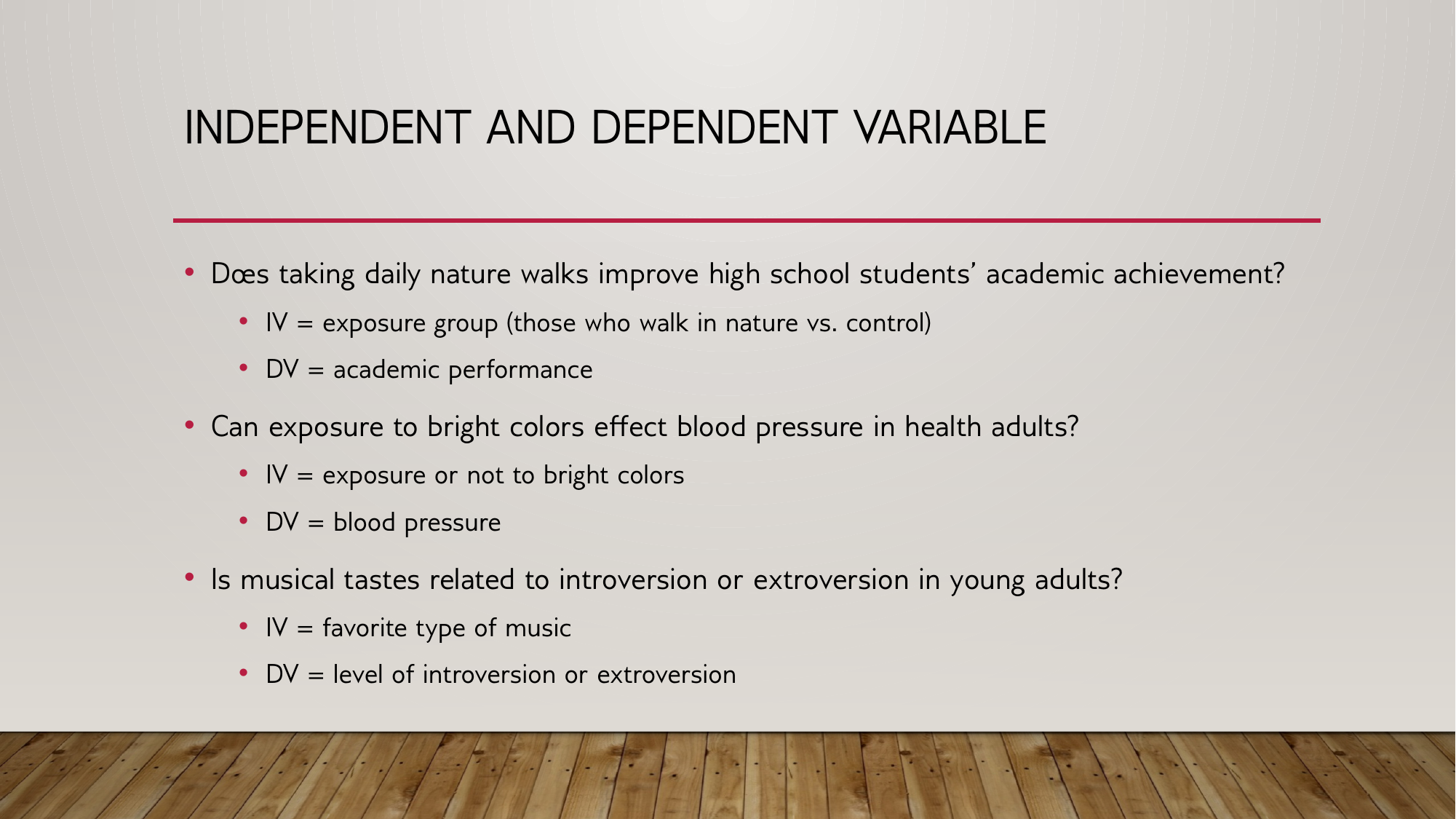

# Independent and Dependent Variable
Does taking daily nature walks improve high school students’ academic achievement?
IV = exposure group (those who walk in nature vs. control)
DV = academic performance
Can exposure to bright colors effect blood pressure in health adults?
IV = exposure or not to bright colors
DV = blood pressure
Is musical tastes related to introversion or extroversion in young adults?
IV = favorite type of music
DV = level of introversion or extroversion